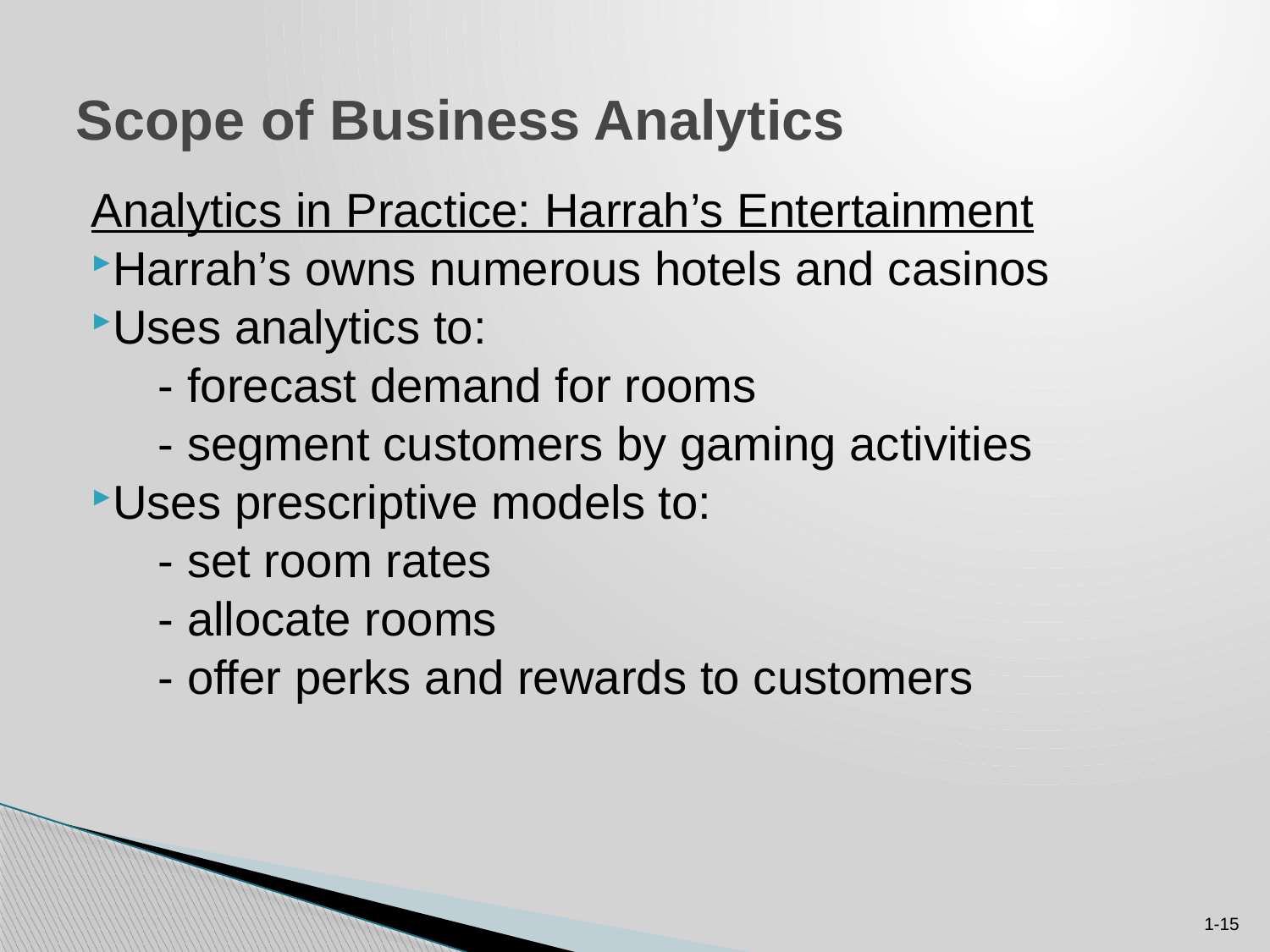

# Scope of Business Analytics
Analytics in Practice: Harrah’s Entertainment
Harrah’s owns numerous hotels and casinos
Uses analytics to:
     - forecast demand for rooms
     - segment customers by gaming activities
Uses prescriptive models to:
     - set room rates
     - allocate rooms
     - offer perks and rewards to customers

1-15